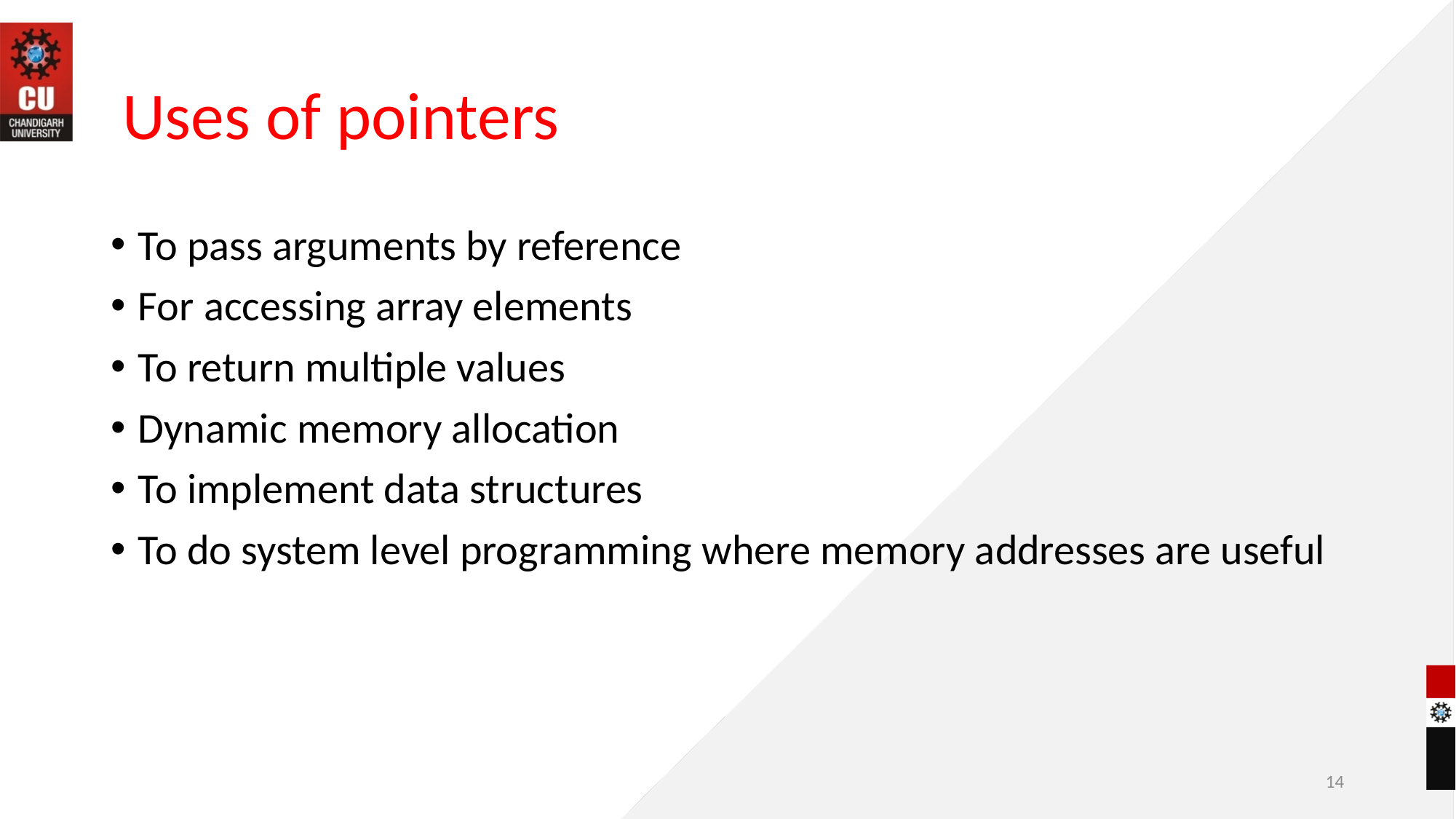

# Uses of pointers
To pass arguments by reference
For accessing array elements
To return multiple values
Dynamic memory allocation
To implement data structures
To do system level programming where memory addresses are useful
14